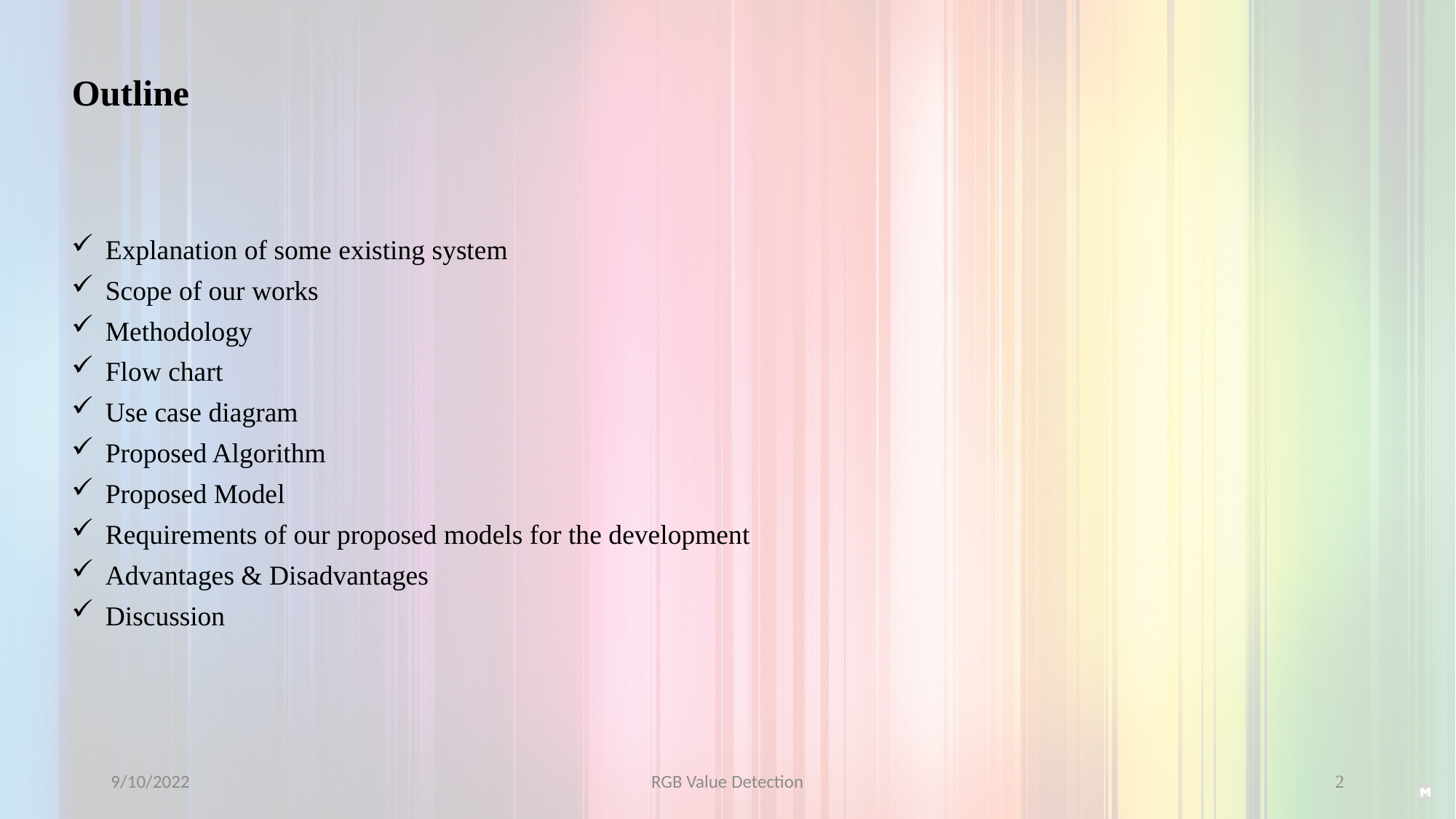

Outline
Explanation of some existing system
Scope of our works
Methodology
Flow chart
Use case diagram
Proposed Algorithm
Proposed Model
Requirements of our proposed models for the development
Advantages & Disadvantages
Discussion
9/10/2022
RGB Value Detection
2